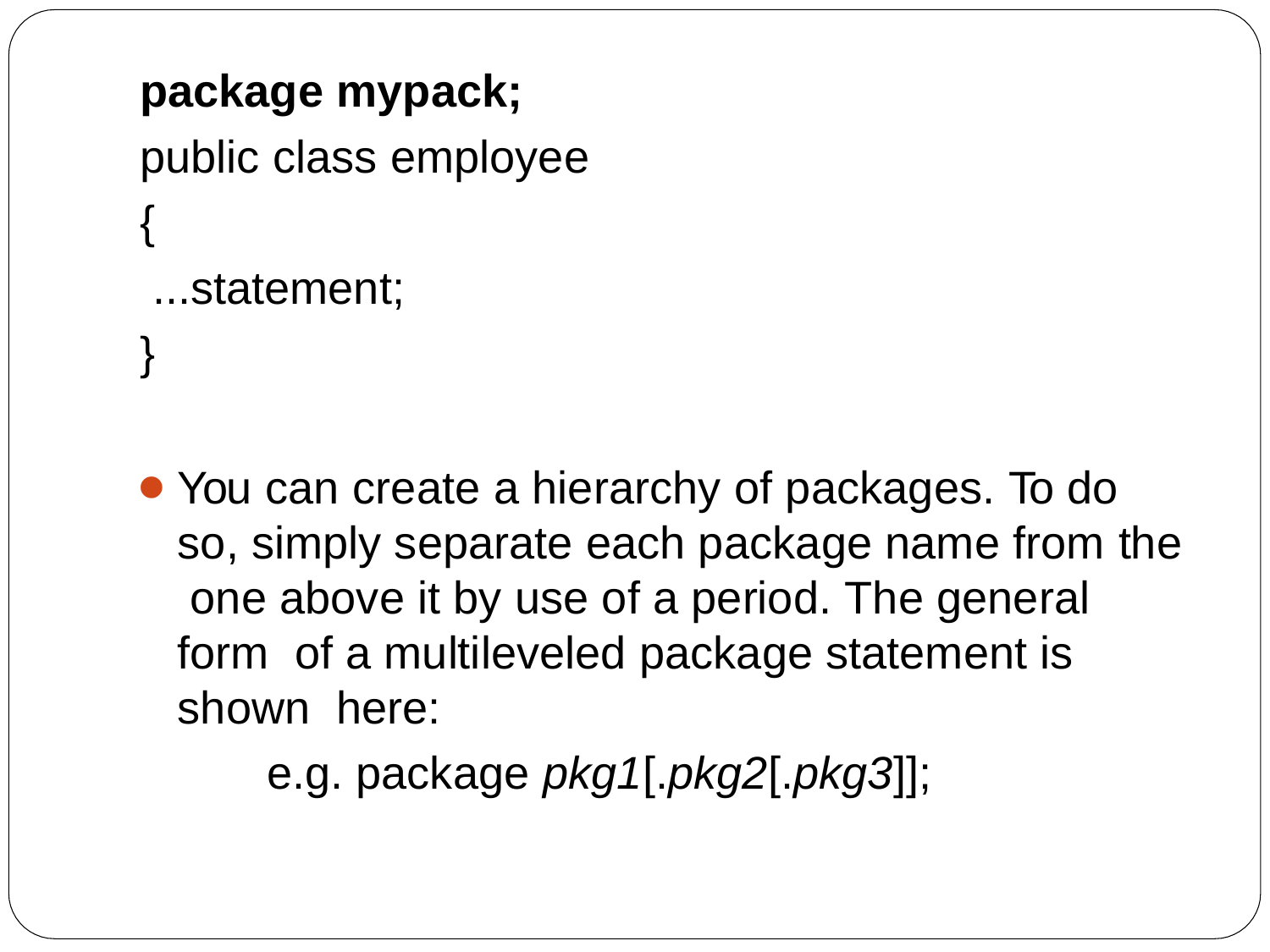

package mypack;
public class employee
{
...statement;
}

You can create a hierarchy of packages. To do  so, simply separate each package name from the  one above it by use of a period. The general form  of a multileveled package statement is shown  here:
e.g. package pkg1[.pkg2[.pkg3]];